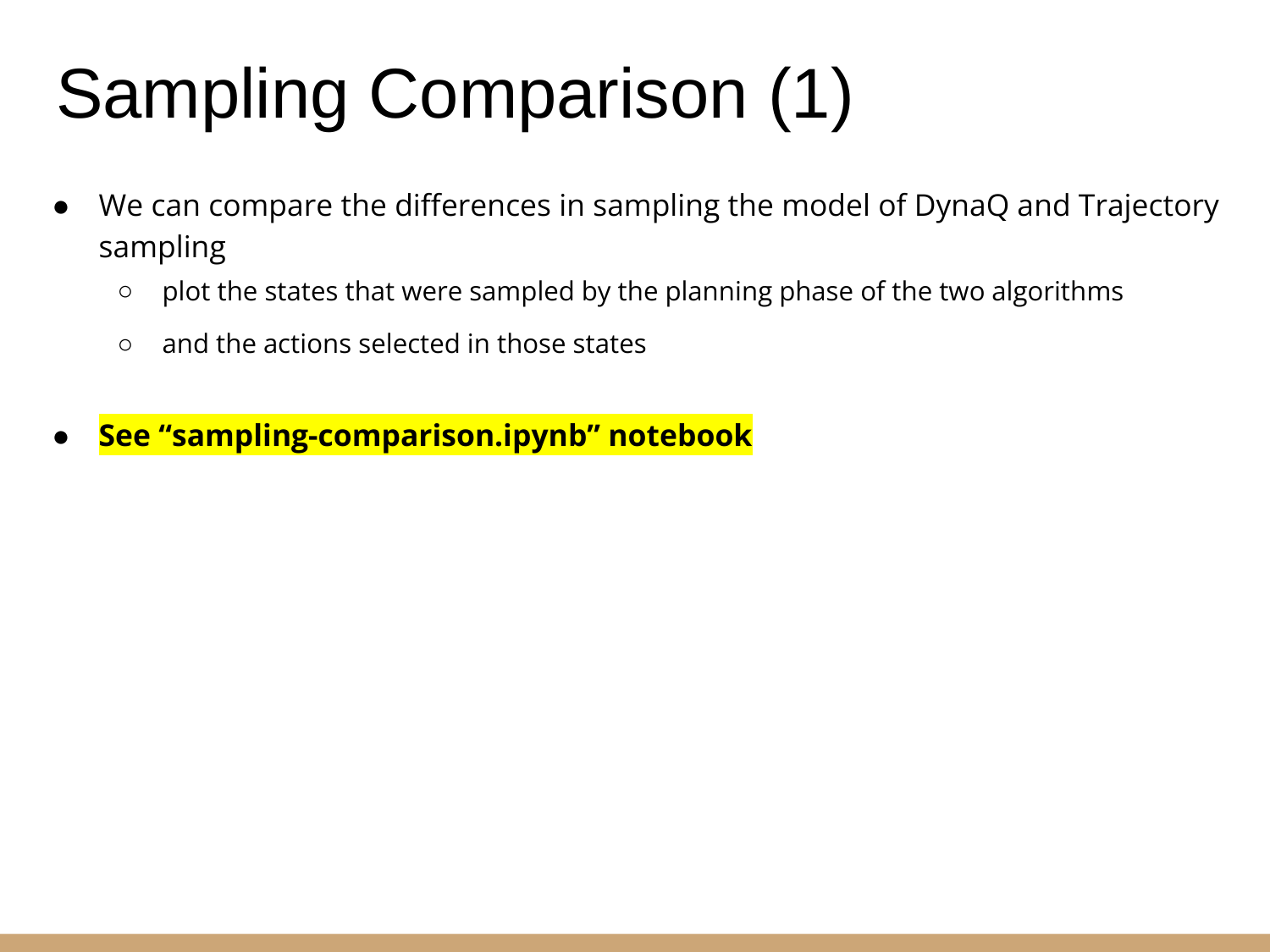

Sampling Comparison (1)
We can compare the differences in sampling the model of DynaQ and Trajectory sampling
plot the states that were sampled by the planning phase of the two algorithms
and the actions selected in those states

See “sampling-comparison.ipynb” notebook